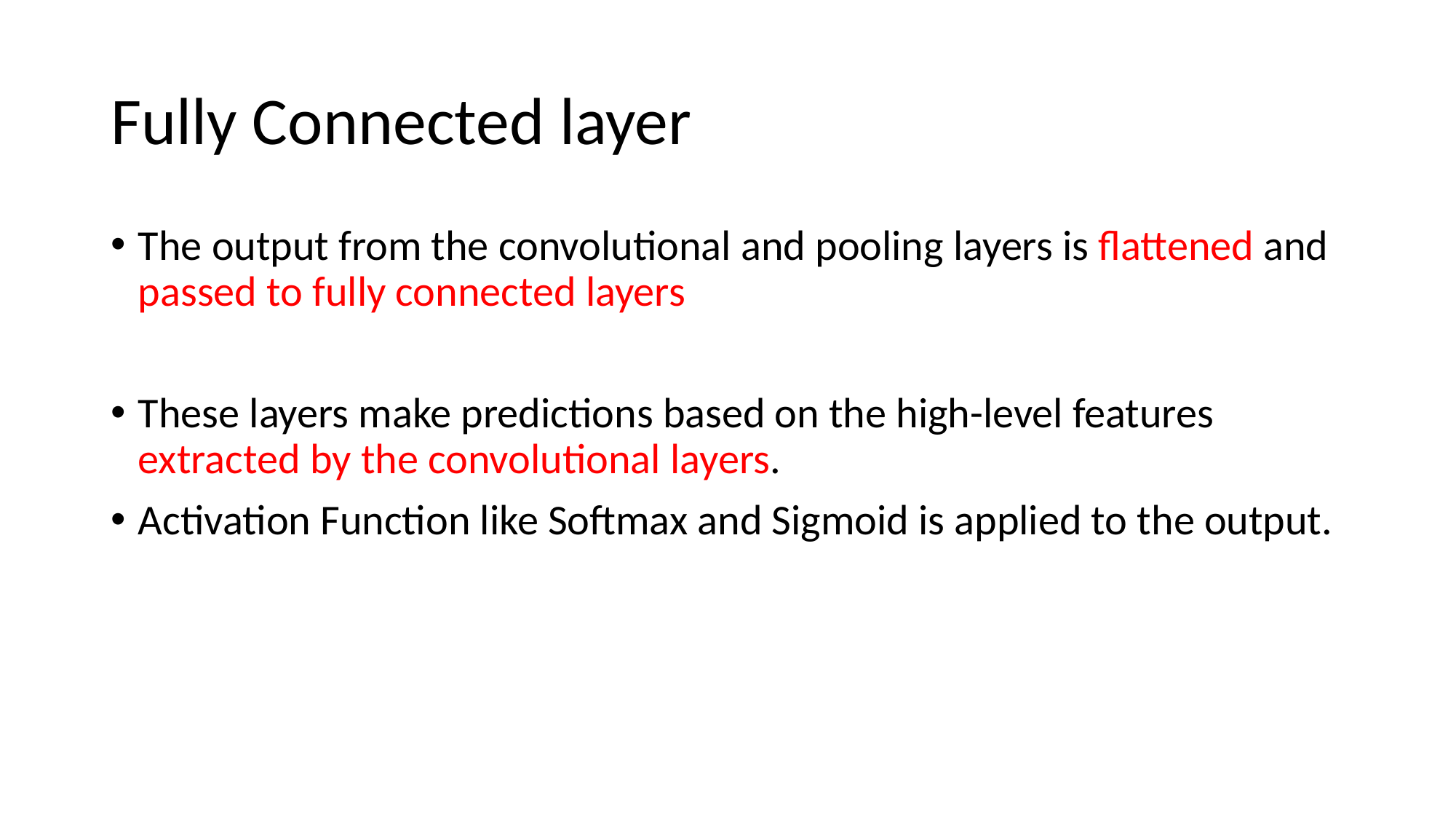

# Fully Connected layer
The output from the convolutional and pooling layers is flattened and passed to fully connected layers

These layers make predictions based on the high-level features extracted by the convolutional layers.
Activation Function like Softmax and Sigmoid is applied to the output.